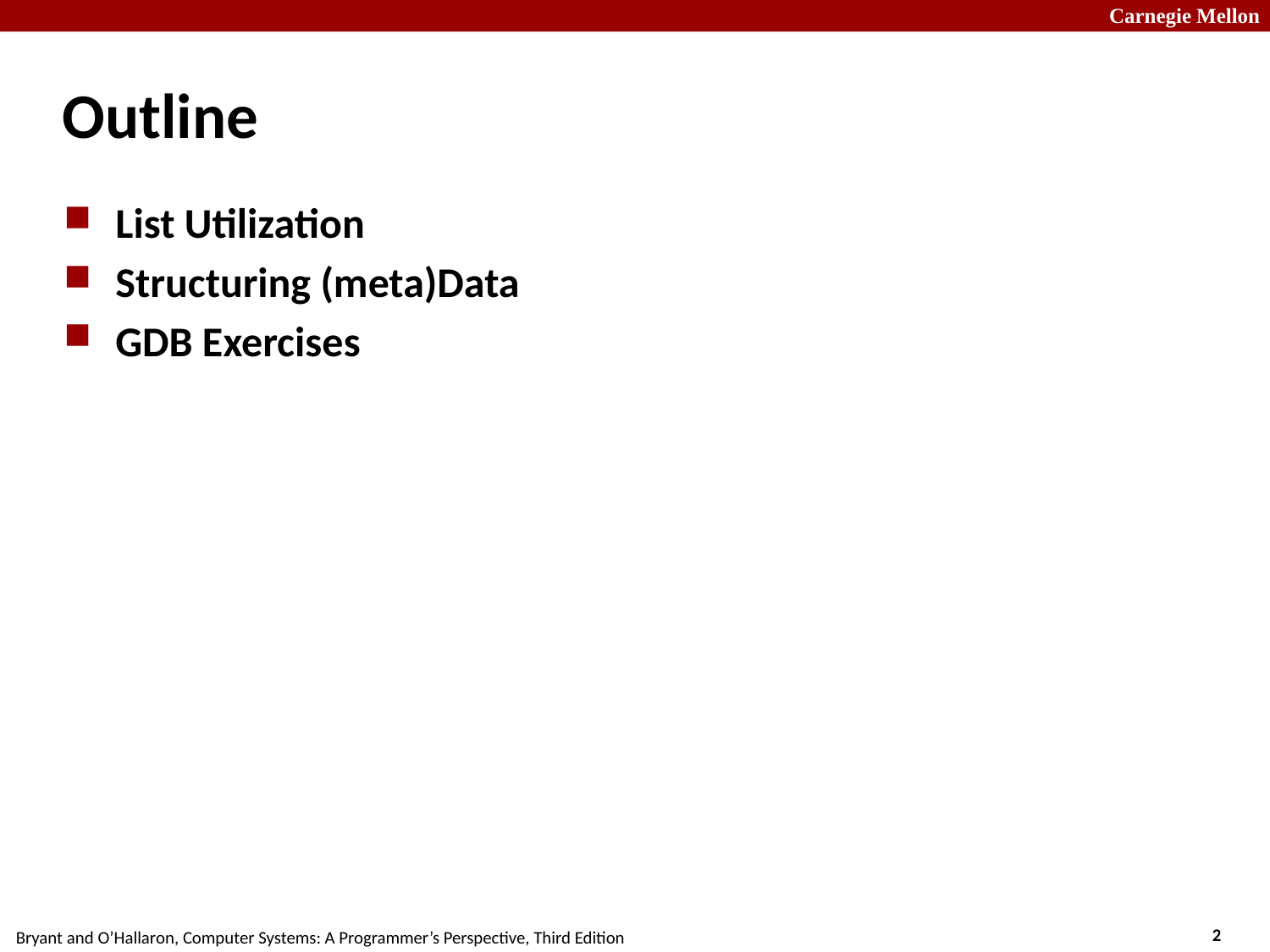

# Outline
List Utilization
Structuring (meta)Data
GDB Exercises